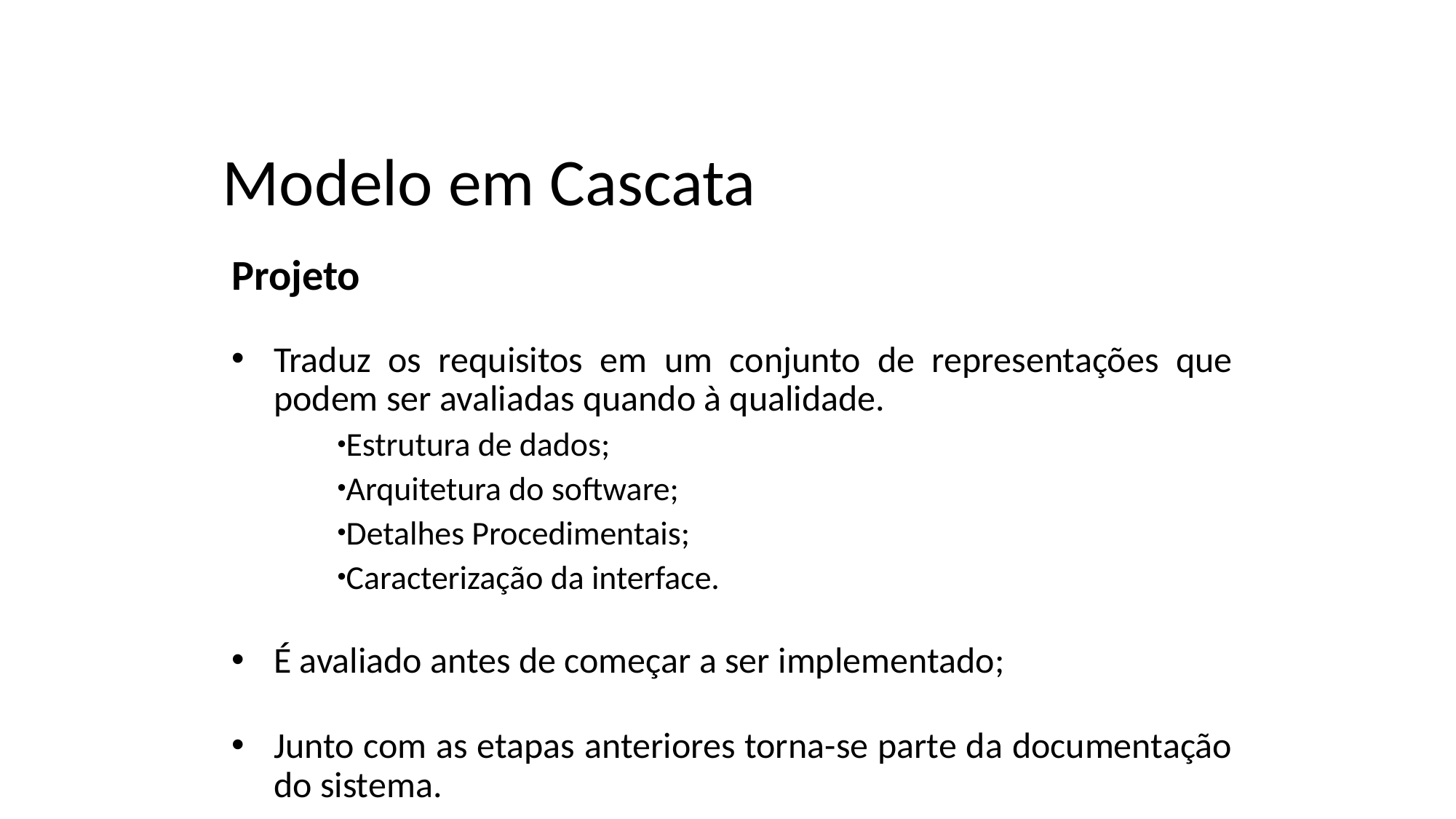

# Modelo em Cascata
Projeto

Traduz os requisitos em um conjunto de representações que podem ser avaliadas quando à qualidade.
Estrutura de dados;
Arquitetura do software;
Detalhes Procedimentais;
Caracterização da interface.

É avaliado antes de começar a ser implementado;

Junto com as etapas anteriores torna-se parte da documentação do sistema.